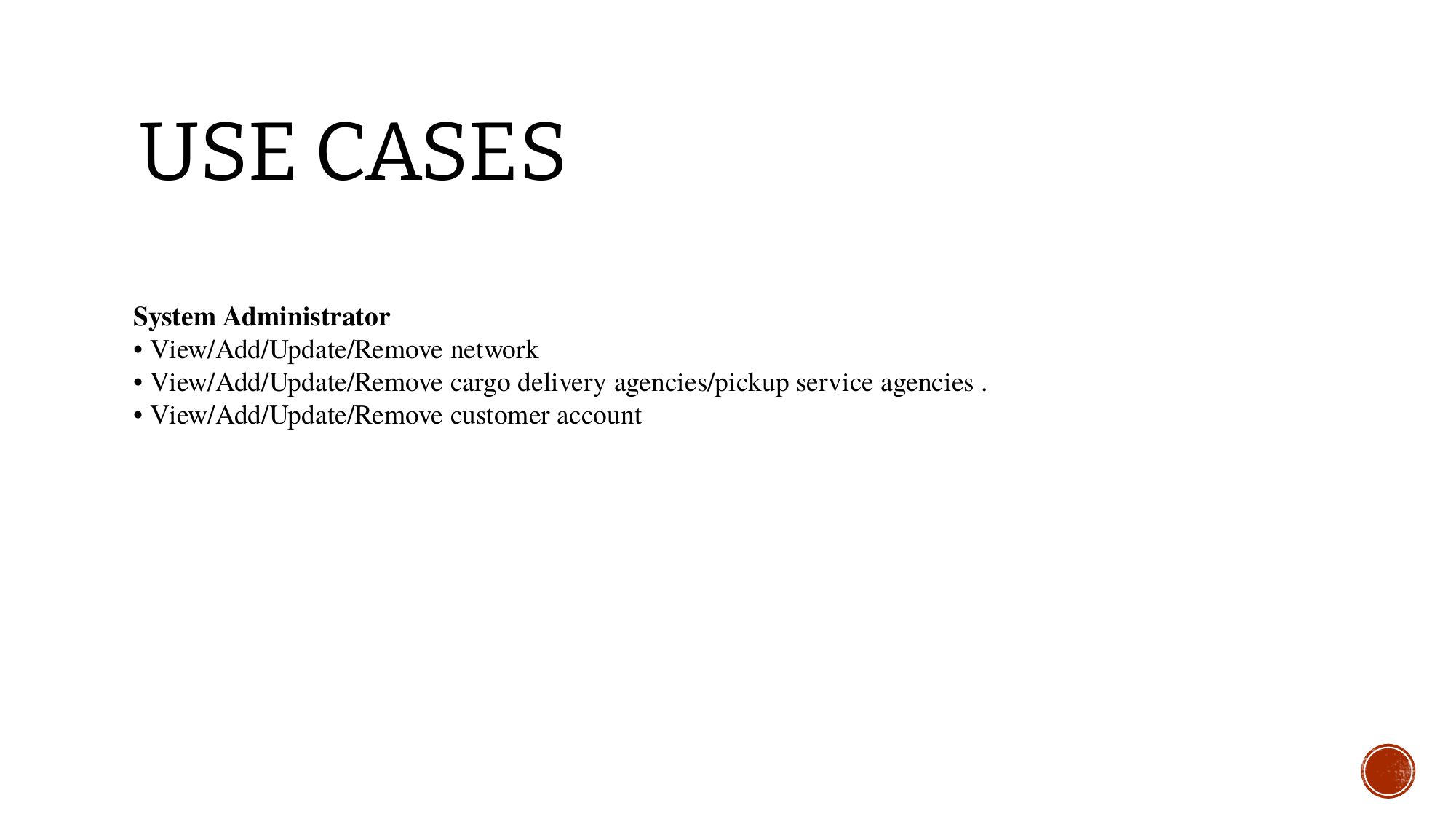

# Use cases
System Administrator
• View/Add/Update/Remove network
• View/Add/Update/Remove cargo delivery agencies/pickup service agencies .
• View/Add/Update/Remove customer account